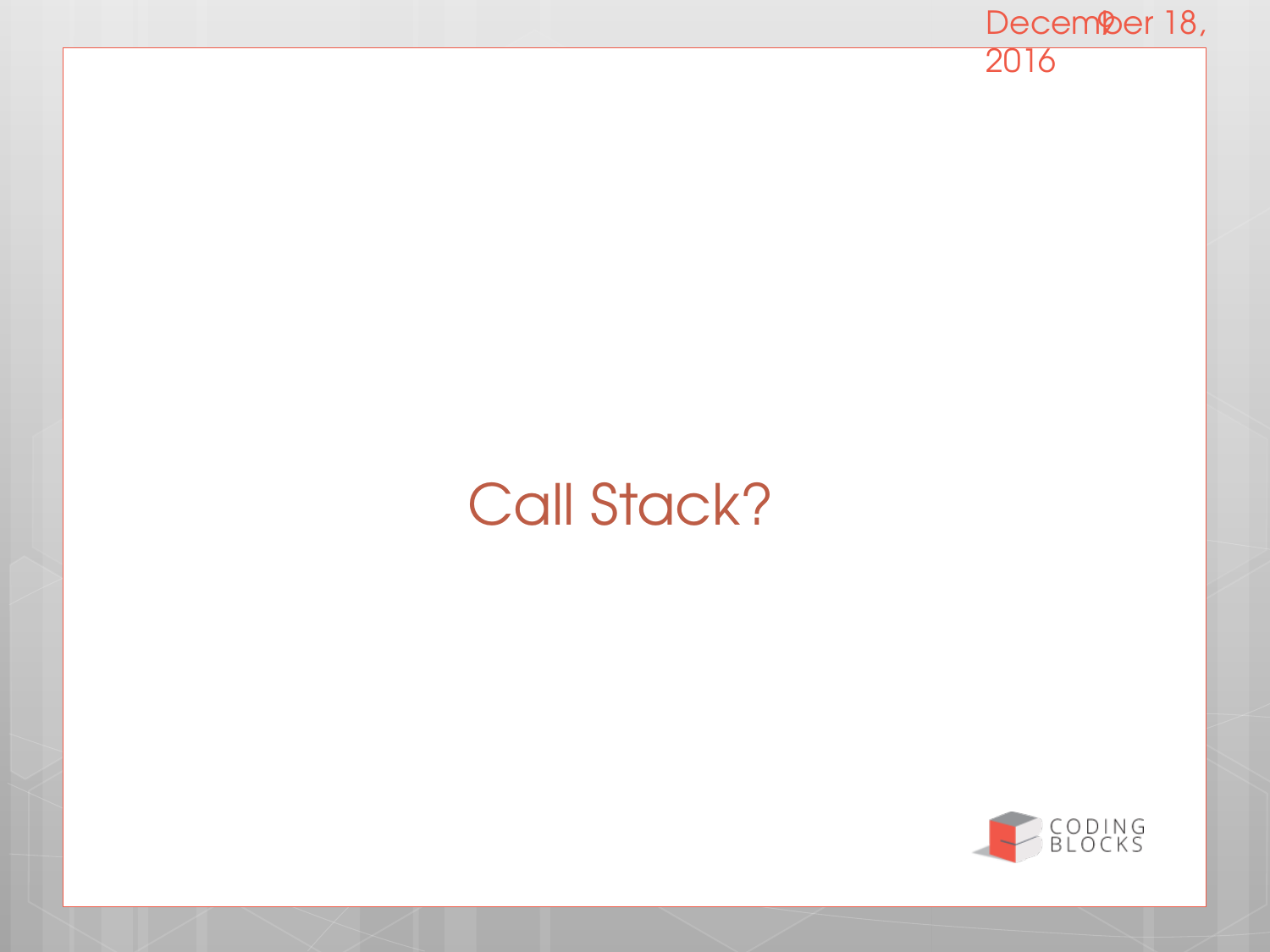

December 18, 2016
9
# Call Stack?